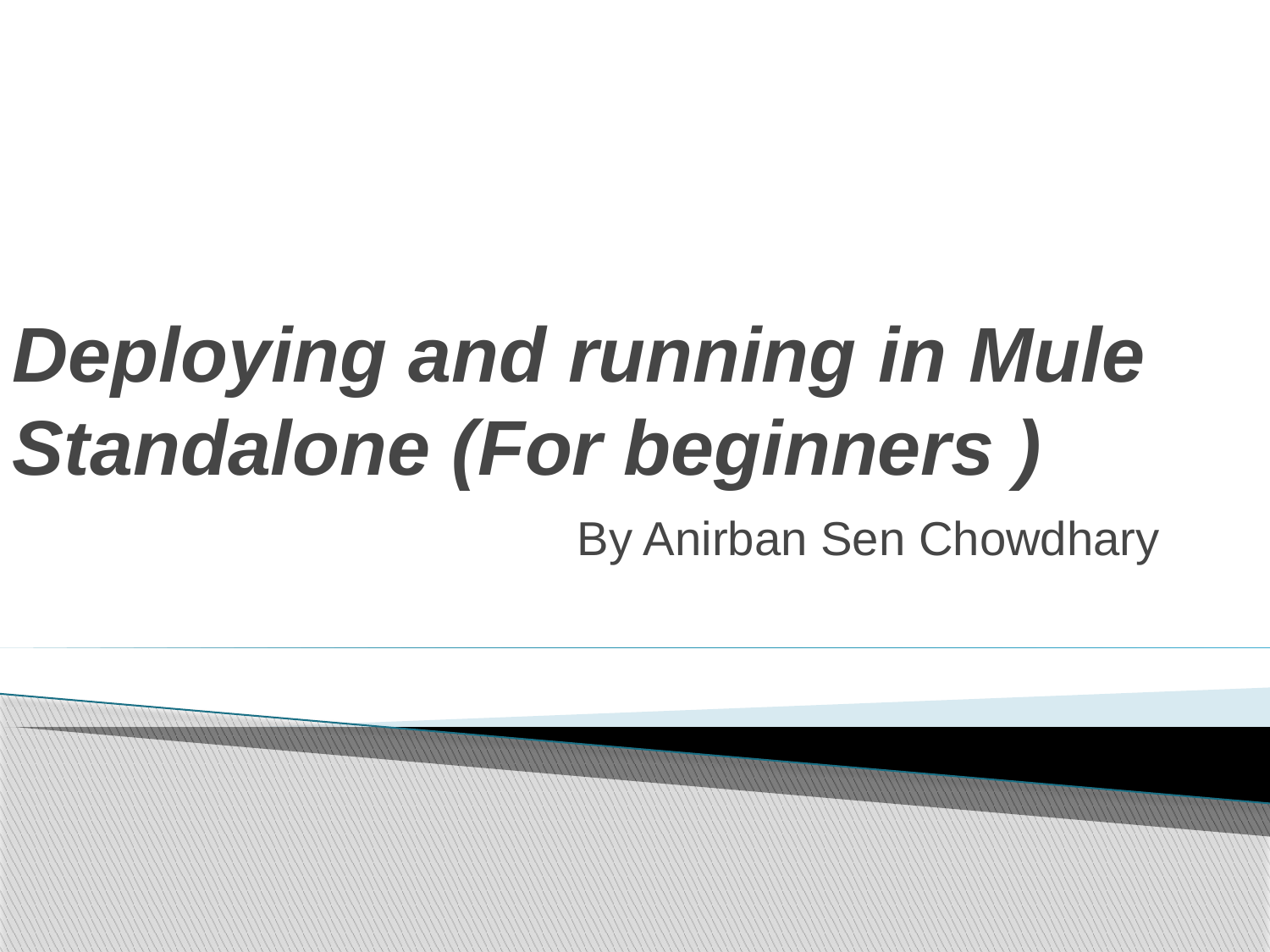

# Deploying and running in Mule Standalone (For beginners )
By Anirban Sen Chowdhary